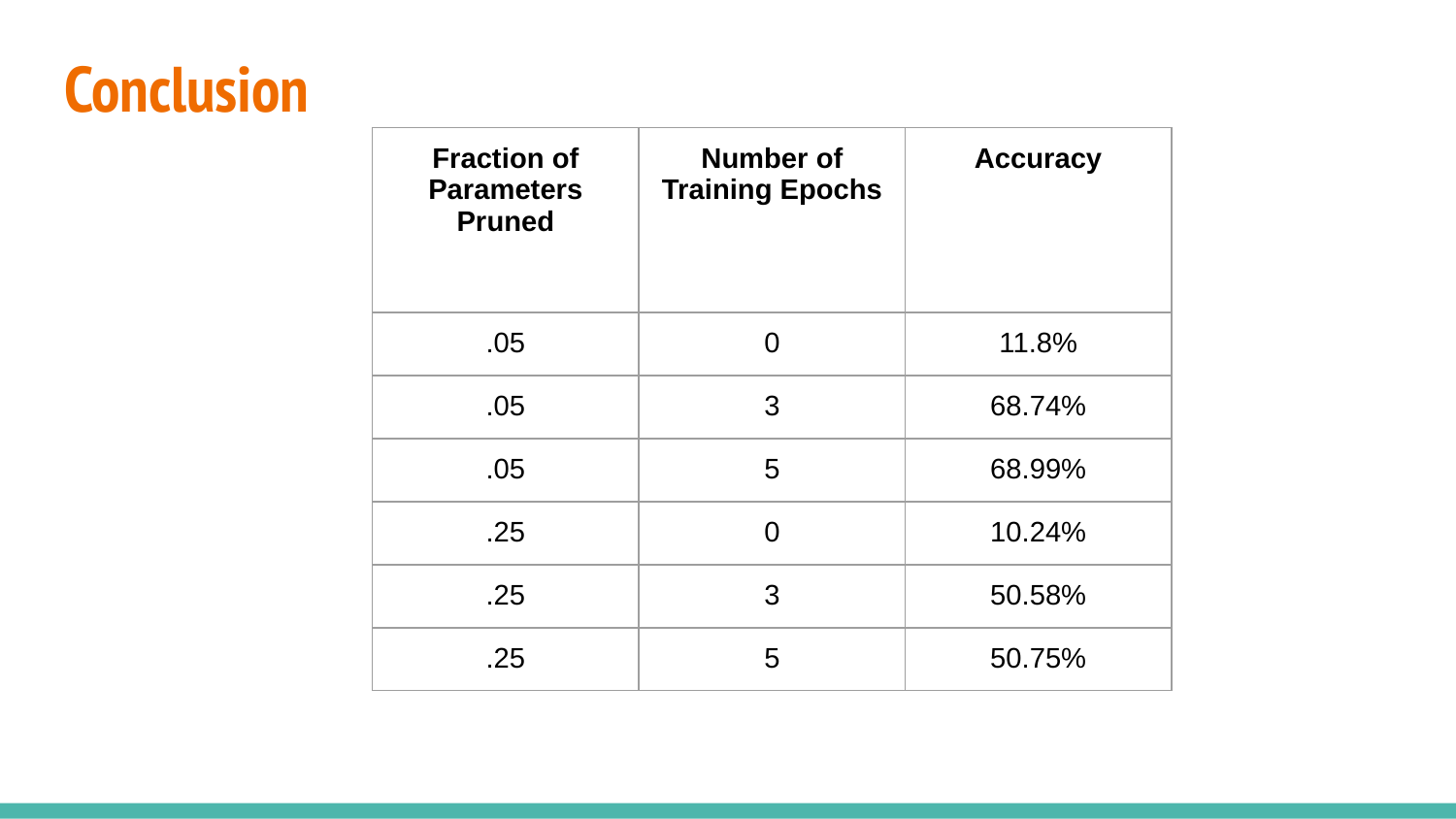

# Conclusion
| Fraction of Parameters Pruned | Number of Training Epochs | Accuracy |
| --- | --- | --- |
| .05 | 0 | 11.8% |
| .05 | 3 | 68.74% |
| .05 | 5 | 68.99% |
| .25 | 0 | 10.24% |
| .25 | 3 | 50.58% |
| .25 | 5 | 50.75% |